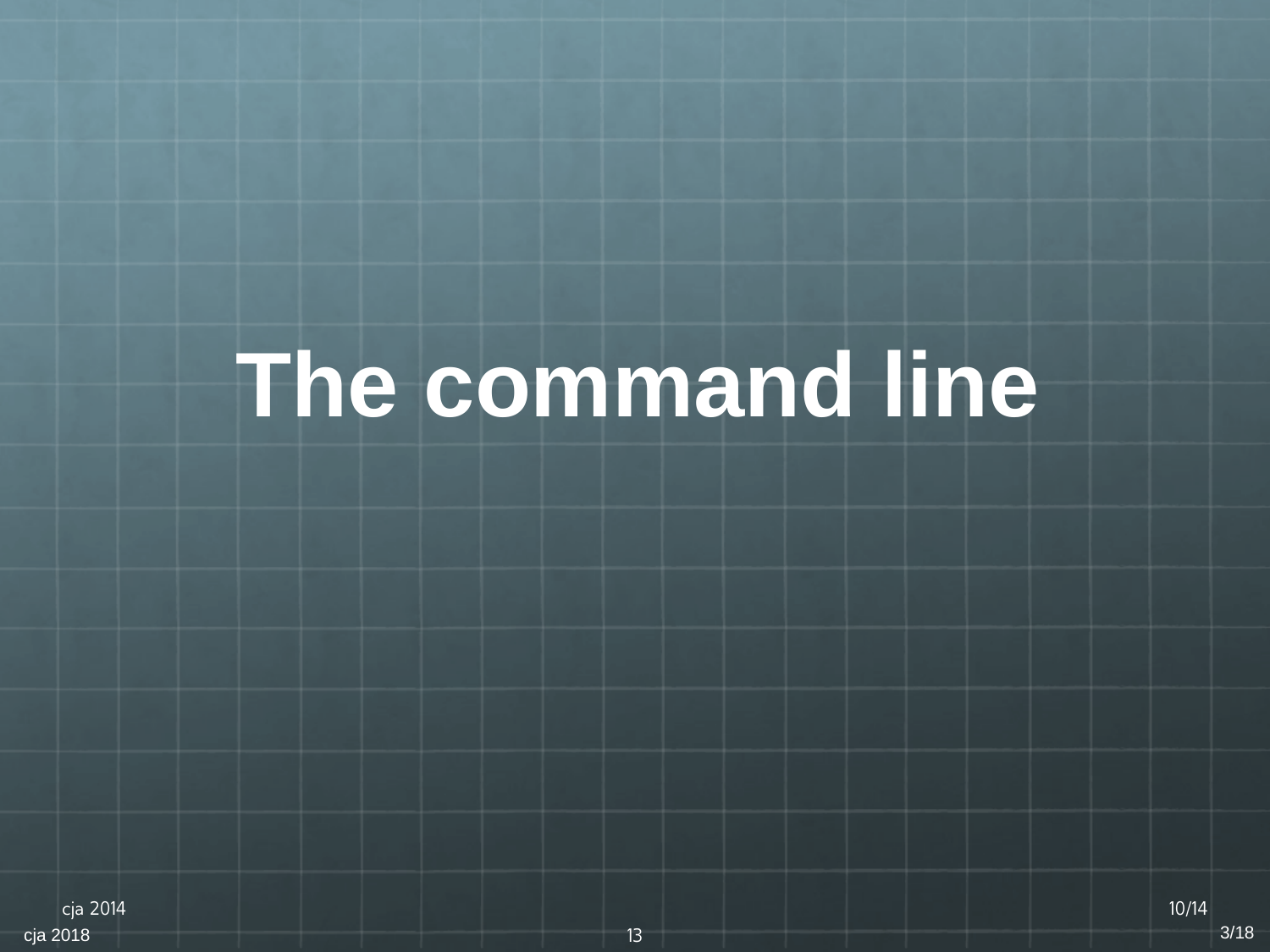

# The command line

cja 2014
10/14
13